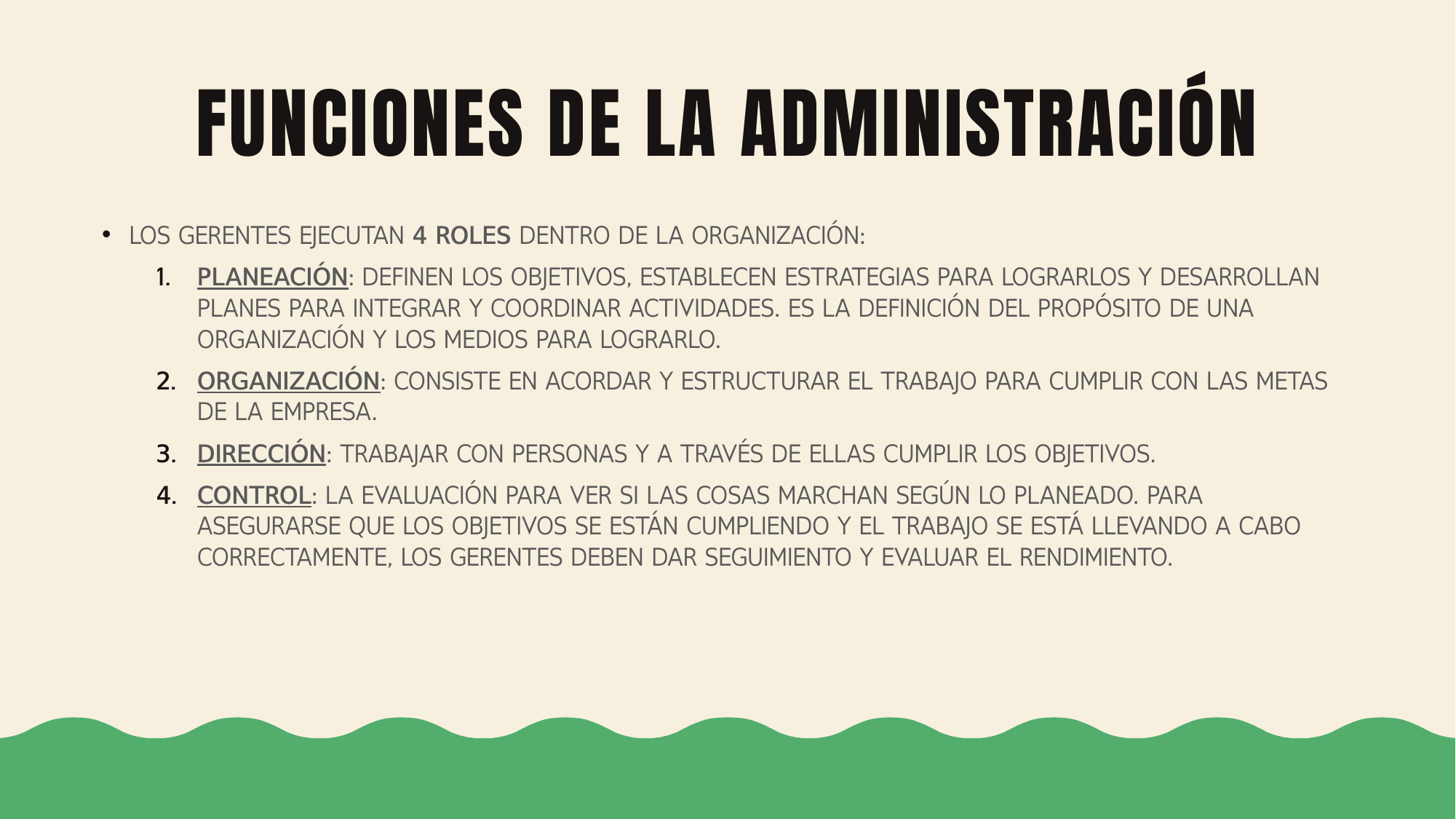

# FUNCIONES DE LA ADMINISTRACIÓN
LOS GERENTES EJECUTAN 4 ROLES DENTRO DE LA ORGANIZACIÓN:
PLANEACIÓN: DEFINEN LOS OBJETIVOS, ESTABLECEN ESTRATEGIAS PARA LOGRARLOS Y DESARROLLAN PLANES PARA INTEGRAR Y COORDINAR ACTIVIDADES. ES LA DEFINICIÓN DEL PROPÓSITO DE UNA ORGANIZACIÓN Y LOS MEDIOS PARA LOGRARLO.
ORGANIZACIÓN: CONSISTE EN ACORDAR Y ESTRUCTURAR EL TRABAJO PARA CUMPLIR CON LAS METAS DE LA EMPRESA.
DIRECCIÓN: TRABAJAR CON PERSONAS Y A TRAVÉS DE ELLAS CUMPLIR LOS OBJETIVOS.
CONTROL: LA EVALUACIÓN PARA VER SI LAS COSAS MARCHAN SEGÚN LO PLANEADO. PARA ASEGURARSE QUE LOS OBJETIVOS SE ESTÁN CUMPLIENDO Y EL TRABAJO SE ESTÁ LLEVANDO A CABO CORRECTAMENTE, LOS GERENTES DEBEN DAR SEGUIMIENTO Y EVALUAR EL RENDIMIENTO.